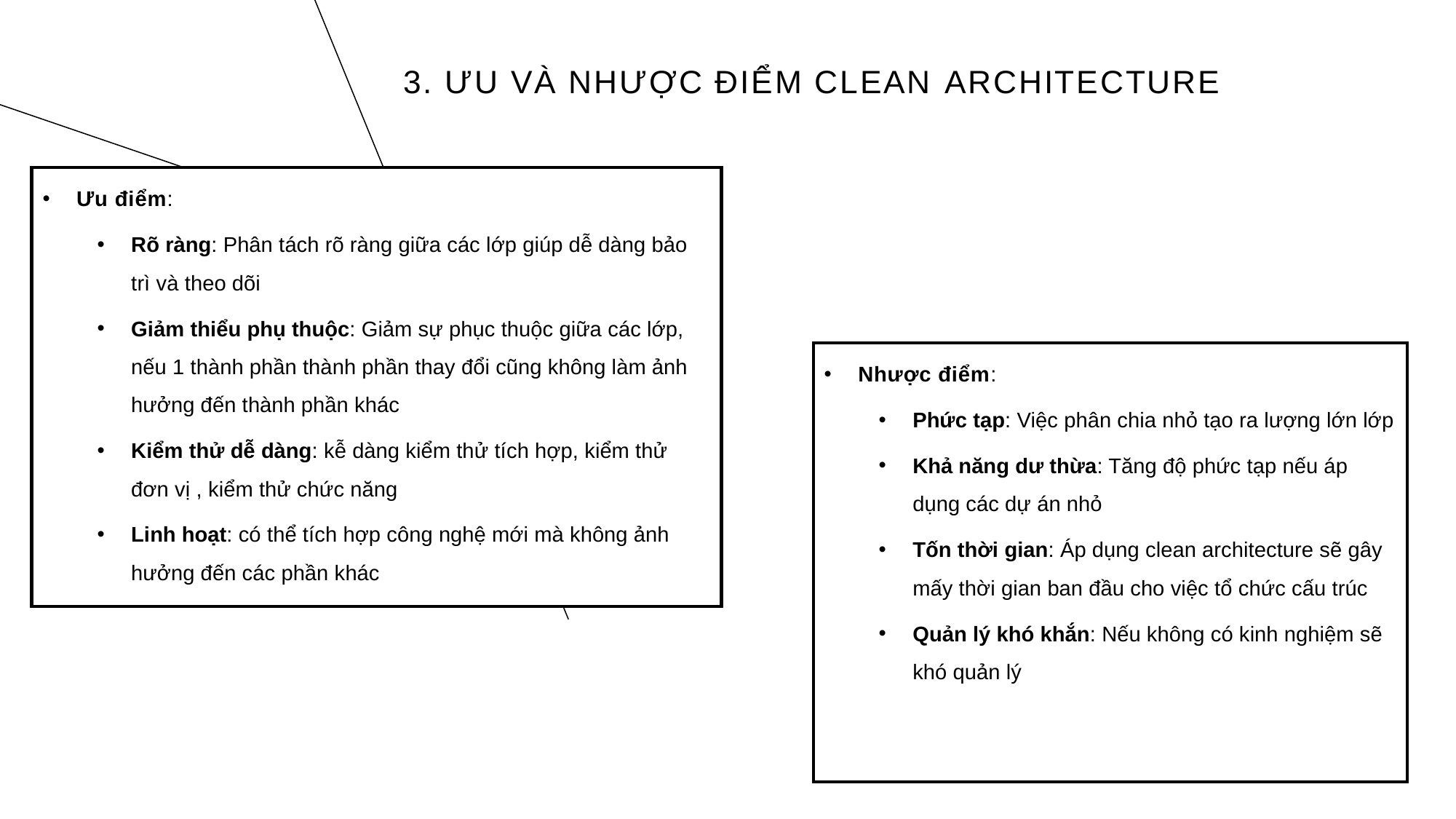

3. Ưu và Nhược Điểm Clean ARCHITECTURE
Ưu điểm:
Rõ ràng: Phân tách rõ ràng giữa các lớp giúp dễ dàng bảo trì và theo dõi
Giảm thiểu phụ thuộc: Giảm sự phục thuộc giữa các lớp, nếu 1 thành phần thành phần thay đổi cũng không làm ảnh hưởng đến thành phần khác
Kiểm thử dễ dàng: kễ dàng kiểm thử tích hợp, kiểm thử đơn vị , kiểm thử chức năng
Linh hoạt: có thể tích hợp công nghệ mới mà không ảnh hưởng đến các phần khác

Nhược điểm:
Phức tạp: Việc phân chia nhỏ tạo ra lượng lớn lớp
Khả năng dư thừa: Tăng độ phức tạp nếu áp dụng các dự án nhỏ
Tốn thời gian: Áp dụng clean architecture sẽ gây mấy thời gian ban đầu cho việc tổ chức cấu trúc
Quản lý khó khắn: Nếu không có kinh nghiệm sẽ khó quản lý